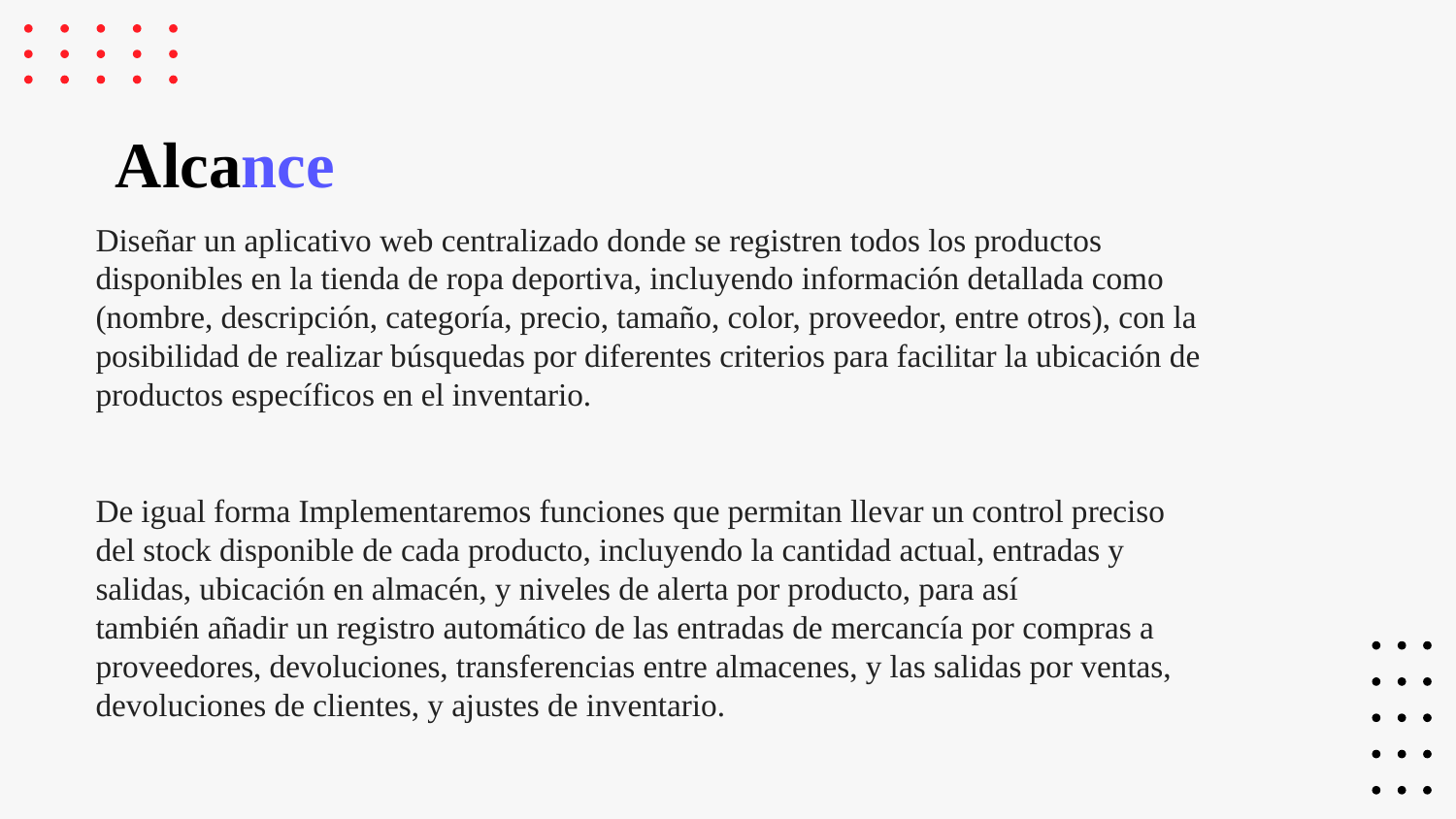

# Alcance
Diseñar un aplicativo web centralizado donde se registren todos los productos disponibles en la tienda de ropa deportiva, incluyendo información detallada como (nombre, descripción, categoría, precio, tamaño, color, proveedor, entre otros), con la posibilidad de realizar búsquedas por diferentes criterios para facilitar la ubicación de productos específicos en el inventario.

De igual forma Implementaremos funciones que permitan llevar un control preciso del stock disponible de cada producto, incluyendo la cantidad actual, entradas y salidas, ubicación en almacén, y niveles de alerta por producto, para así también añadir un registro automático de las entradas de mercancía por compras a proveedores, devoluciones, transferencias entre almacenes, y las salidas por ventas, devoluciones de clientes, y ajustes de inventario.